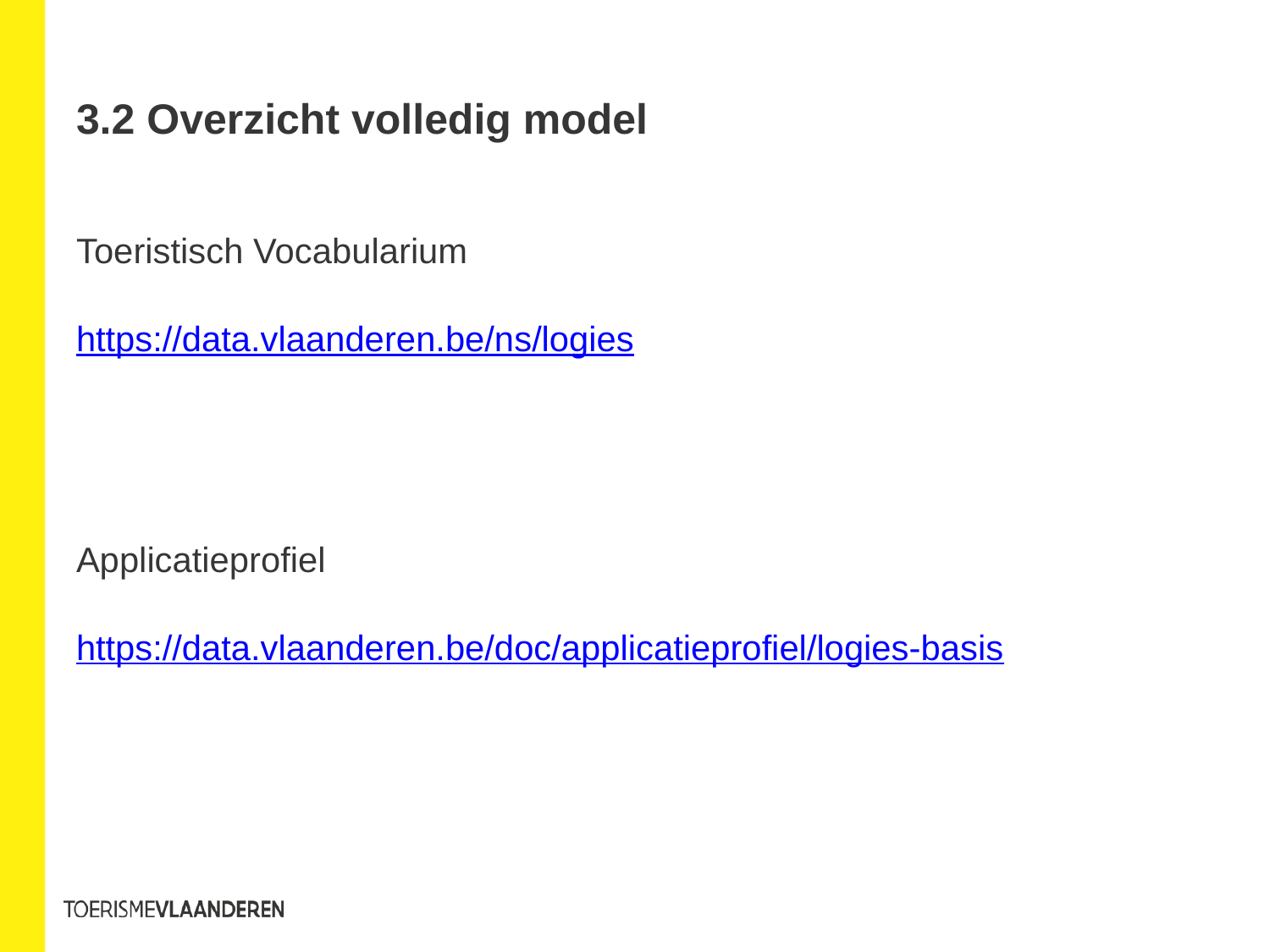

# 3.2 Overzicht volledig model
Toeristisch Vocabularium

https://data.vlaanderen.be/ns/logies

Applicatieprofiel

https://data.vlaanderen.be/doc/applicatieprofiel/logies-basis